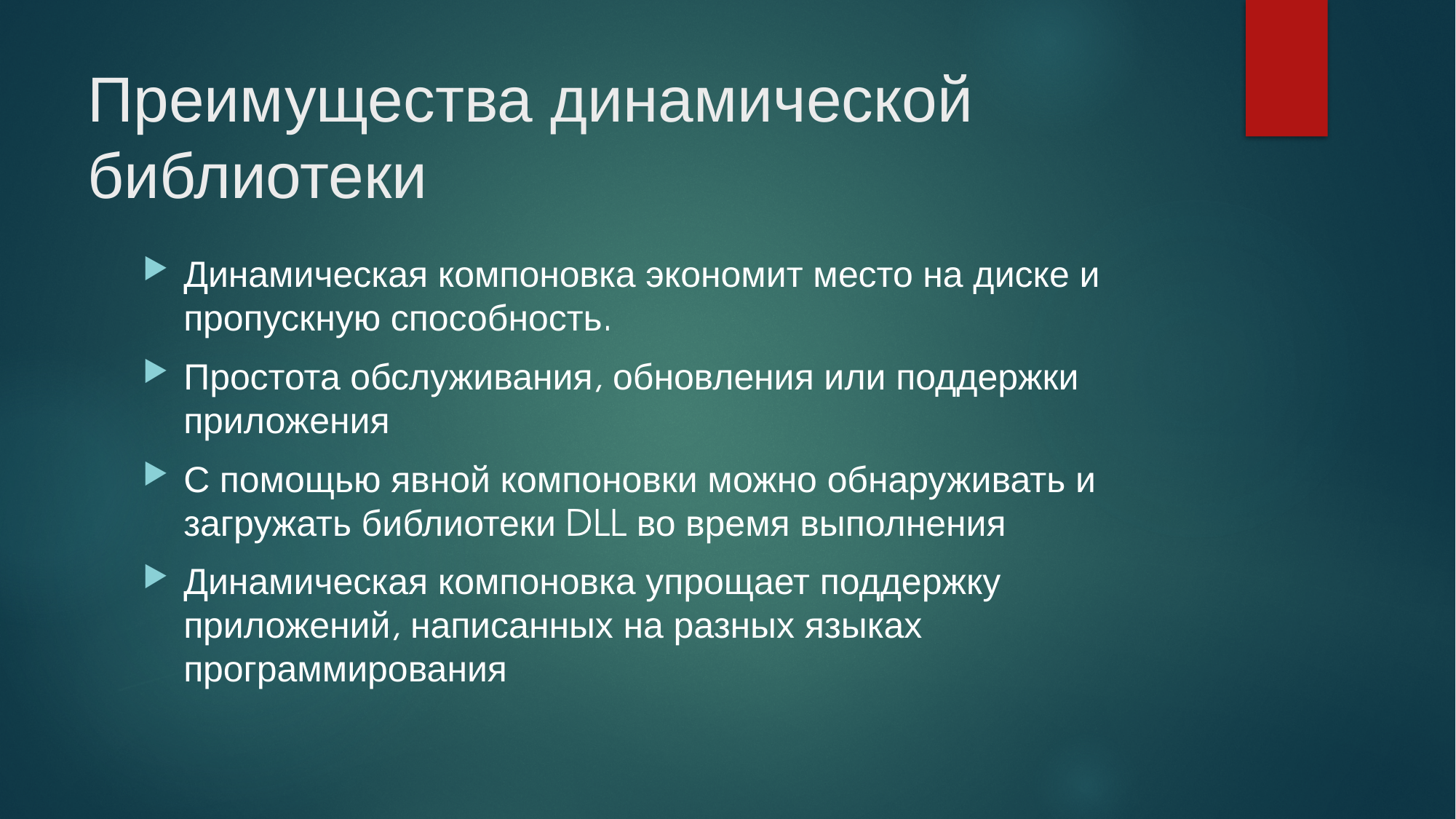

# Преимущества динамической библиотеки
Динамическая компоновка экономит место на диске и пропускную способность.
Простота обслуживания, обновления или поддержки приложения
С помощью явной компоновки можно обнаруживать и загружать библиотеки DLL во время выполнения
Динамическая компоновка упрощает поддержку приложений, написанных на разных языках программирования